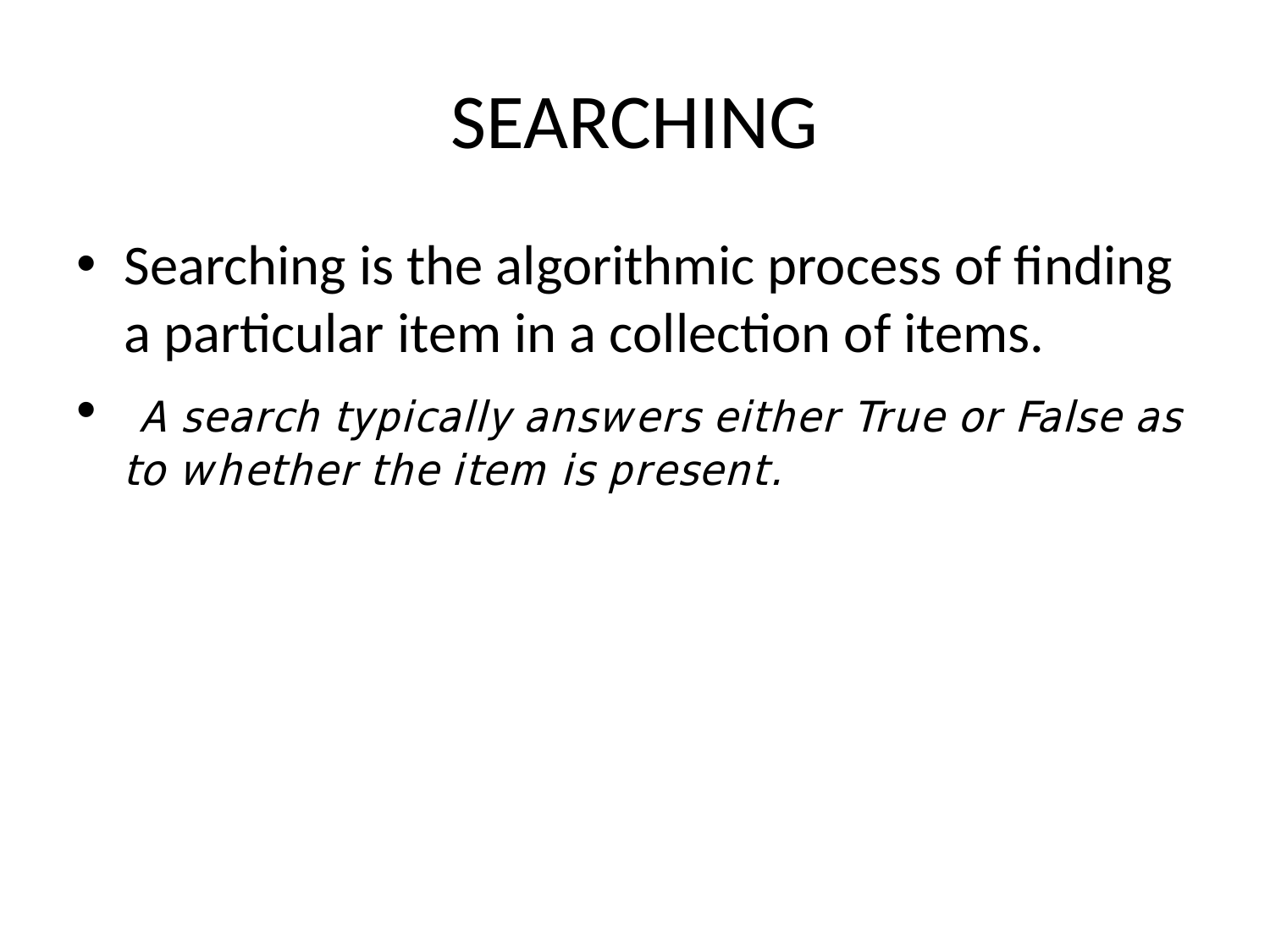

# SEARCHING
Searching is the algorithmic process of finding a particular item in a collection of items.
 A search typically answers either True or False as to whether the item is present.